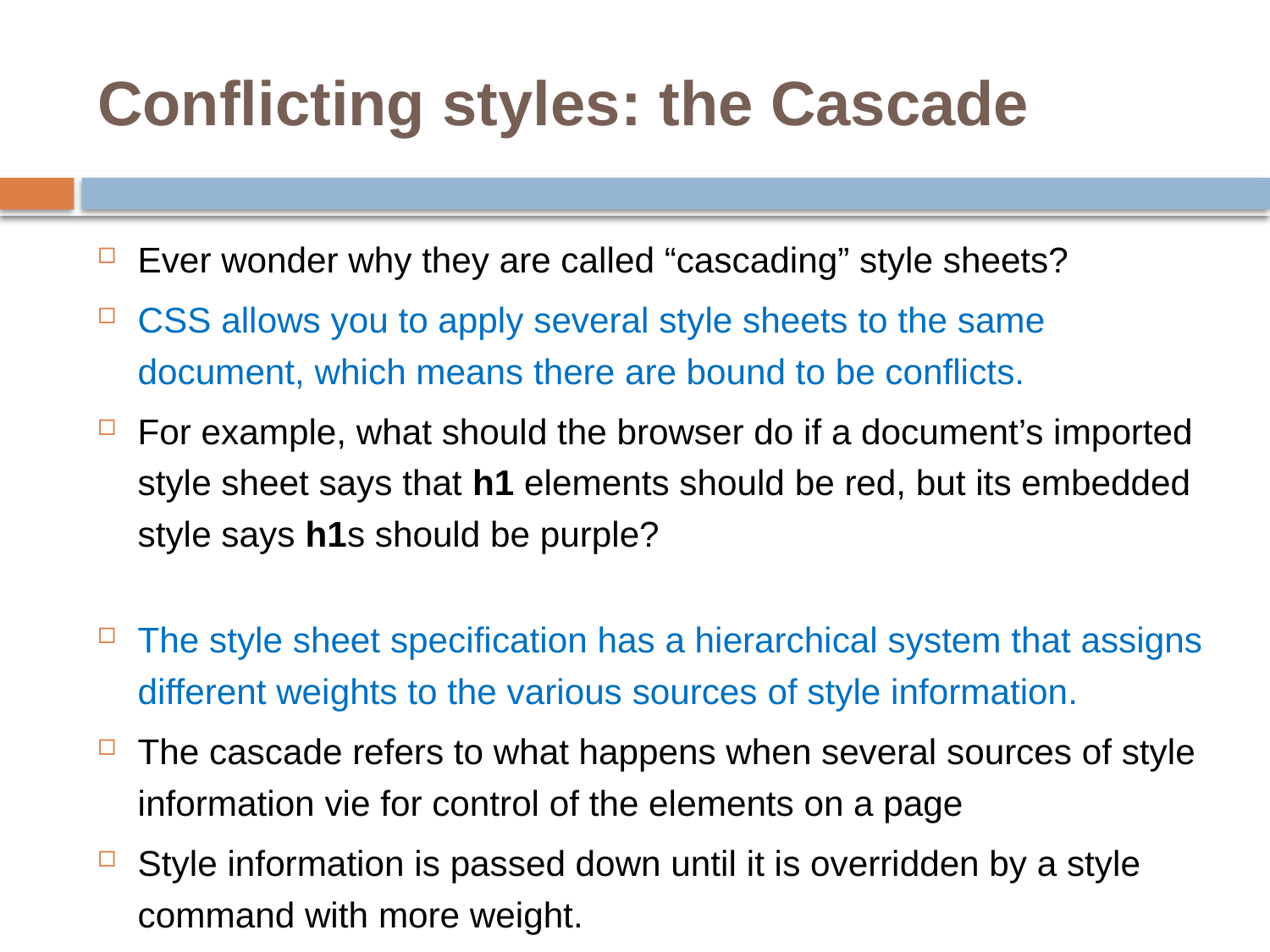

# Conflicting styles: the Cascade
Ever wonder why they are called “cascading” style sheets?
CSS allows you to apply several style sheets to the same document, which means there are bound to be conflicts.
For example, what should the browser do if a document’s imported style sheet says that h1 elements should be red, but its embedded style says h1s should be purple?

The style sheet specification has a hierarchical system that assigns different weights to the various sources of style information.
The cascade refers to what happens when several sources of style information vie for control of the elements on a page
Style information is passed down until it is overridden by a style command with more weight.